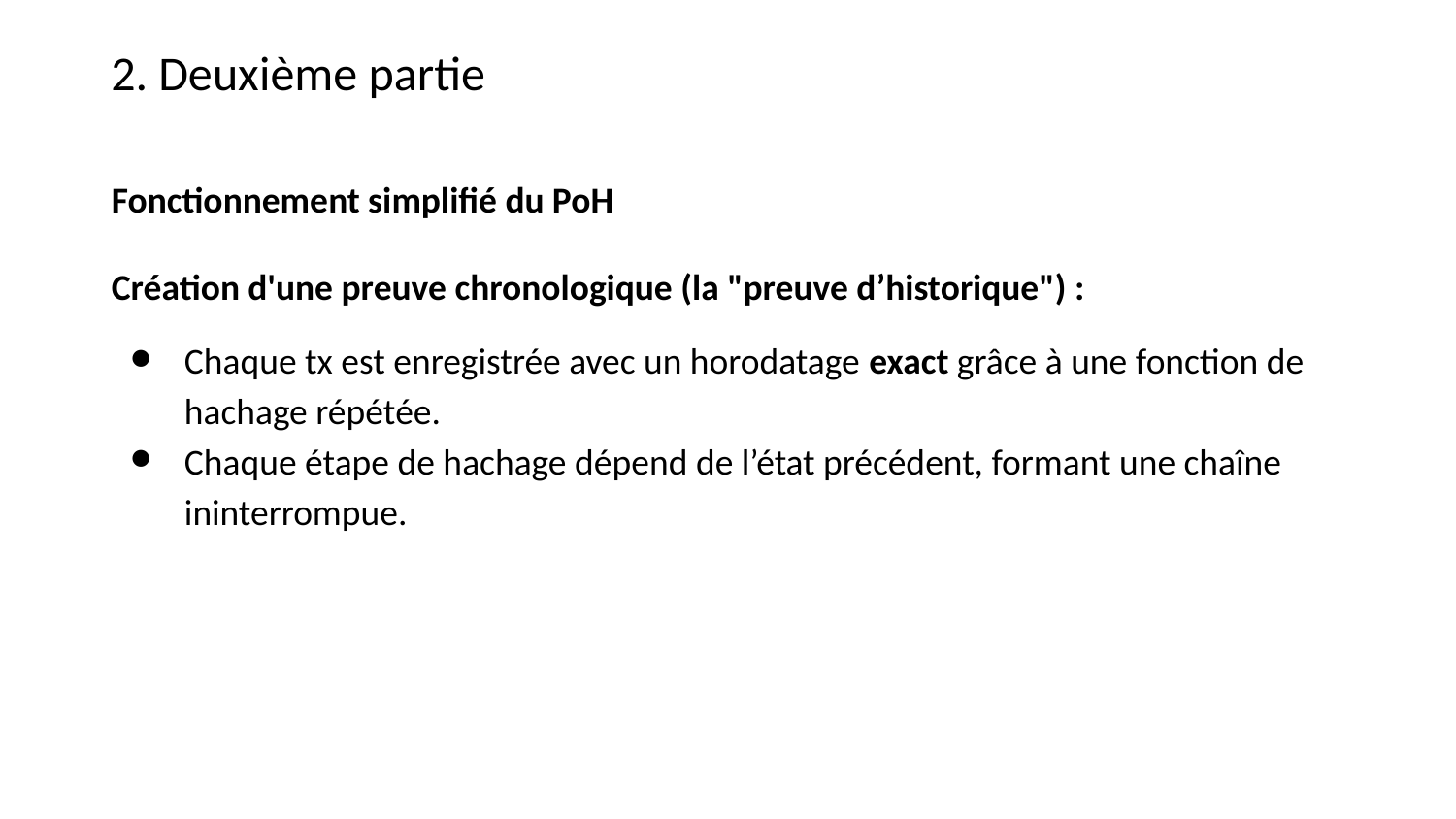

2. Deuxième partie
Fonctionnement simplifié du PoH

Création d'une preuve chronologique (la "preuve d’historique") :
Chaque tx est enregistrée avec un horodatage exact grâce à une fonction de hachage répétée.
Chaque étape de hachage dépend de l’état précédent, formant une chaîne ininterrompue.